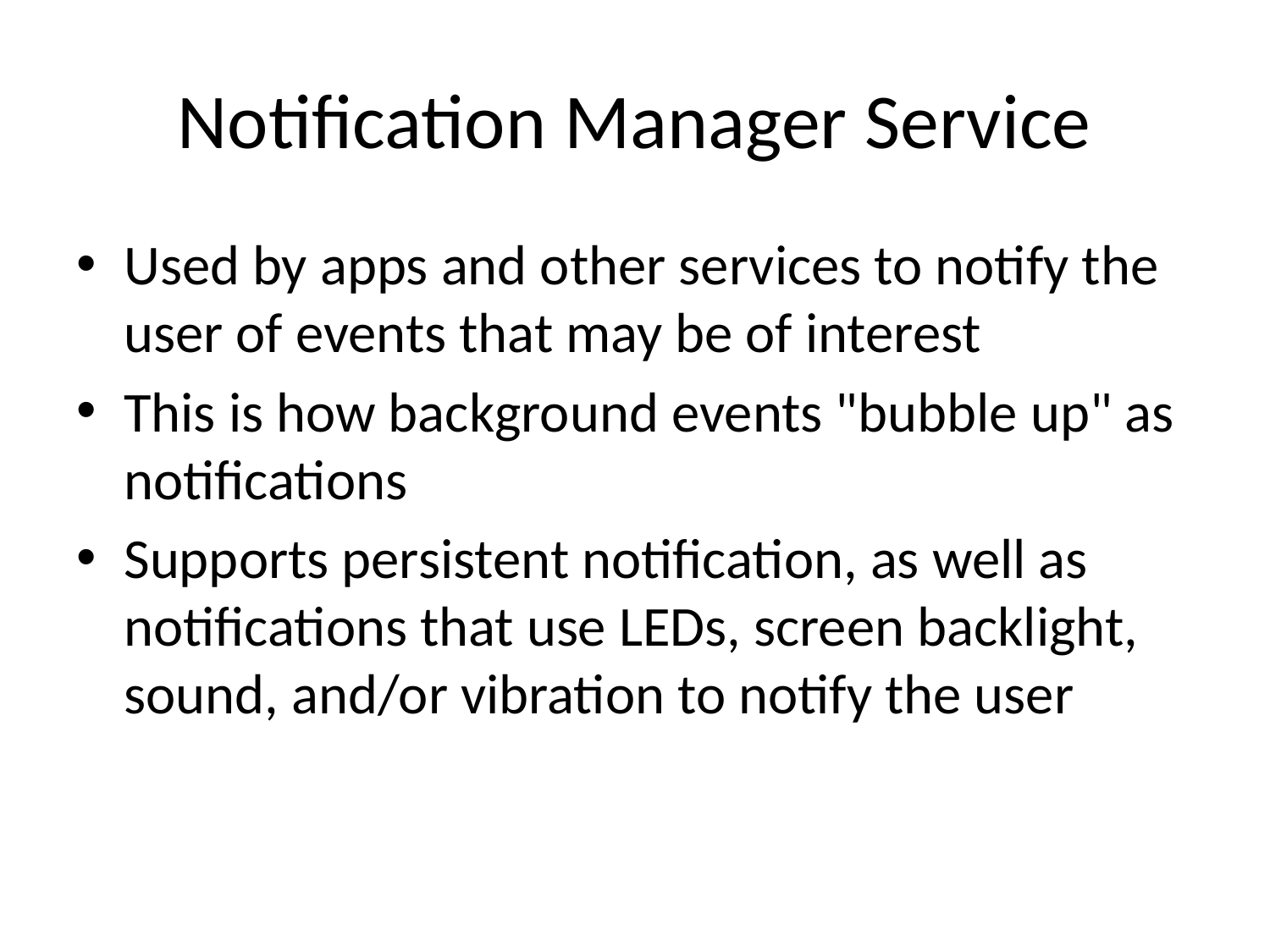

# Notification Manager Service
Used by apps and other services to notify the user of events that may be of interest
This is how background events "bubble up" as notifications
Supports persistent notification, as well as notifications that use LEDs, screen backlight, sound, and/or vibration to notify the user